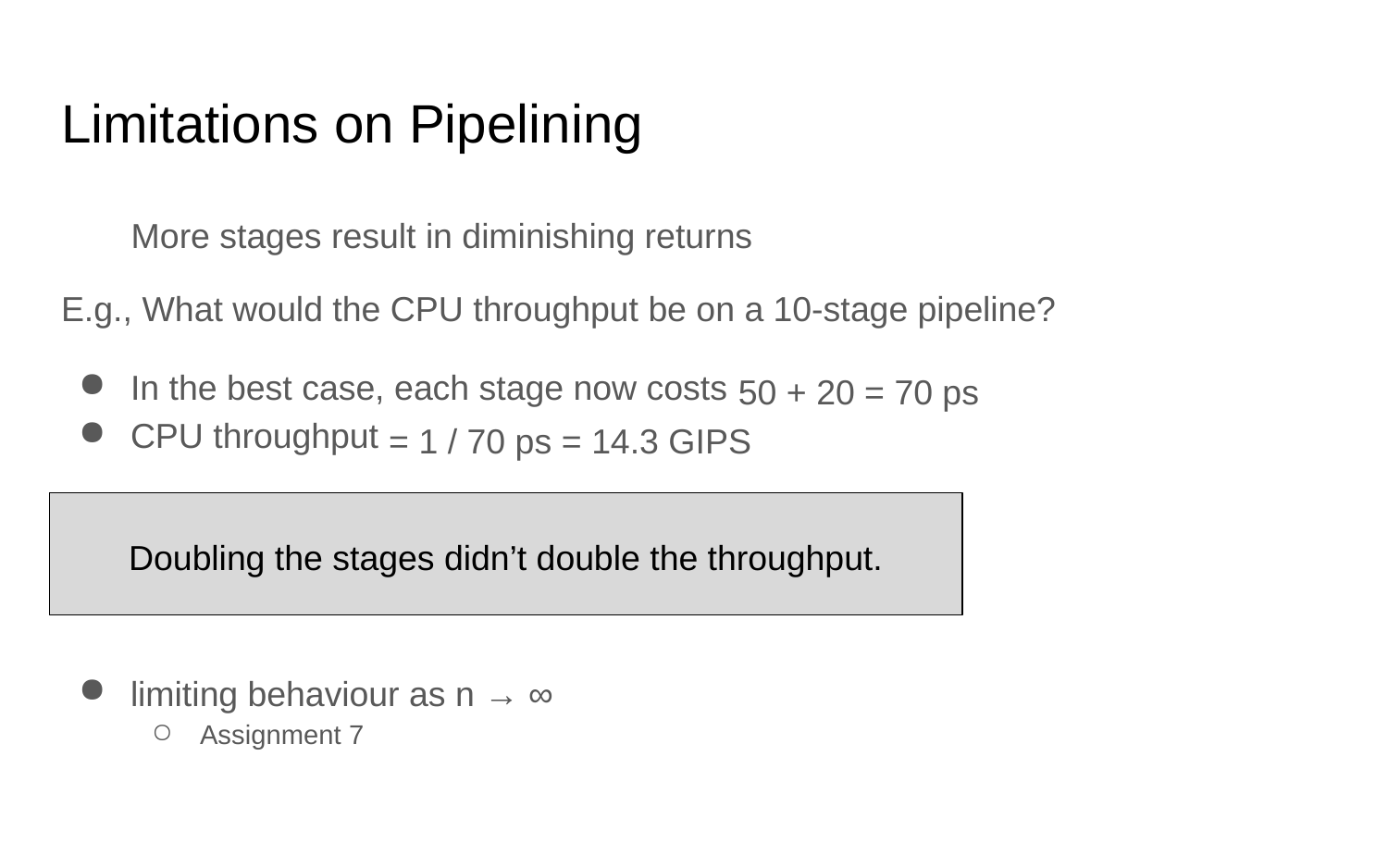

# Limitations on Pipelining
More stages result in diminishing returns

E.g., What would the CPU throughput be on a 10-stage pipeline?
In the best case, each stage now costs
CPU throughput
50 + 20
= 70 ps
= 1 / 70 ps
= 14.3 GIPS
Doubling the stages didn’t double the throughput.
limiting behaviour as n → ∞
Assignment 7